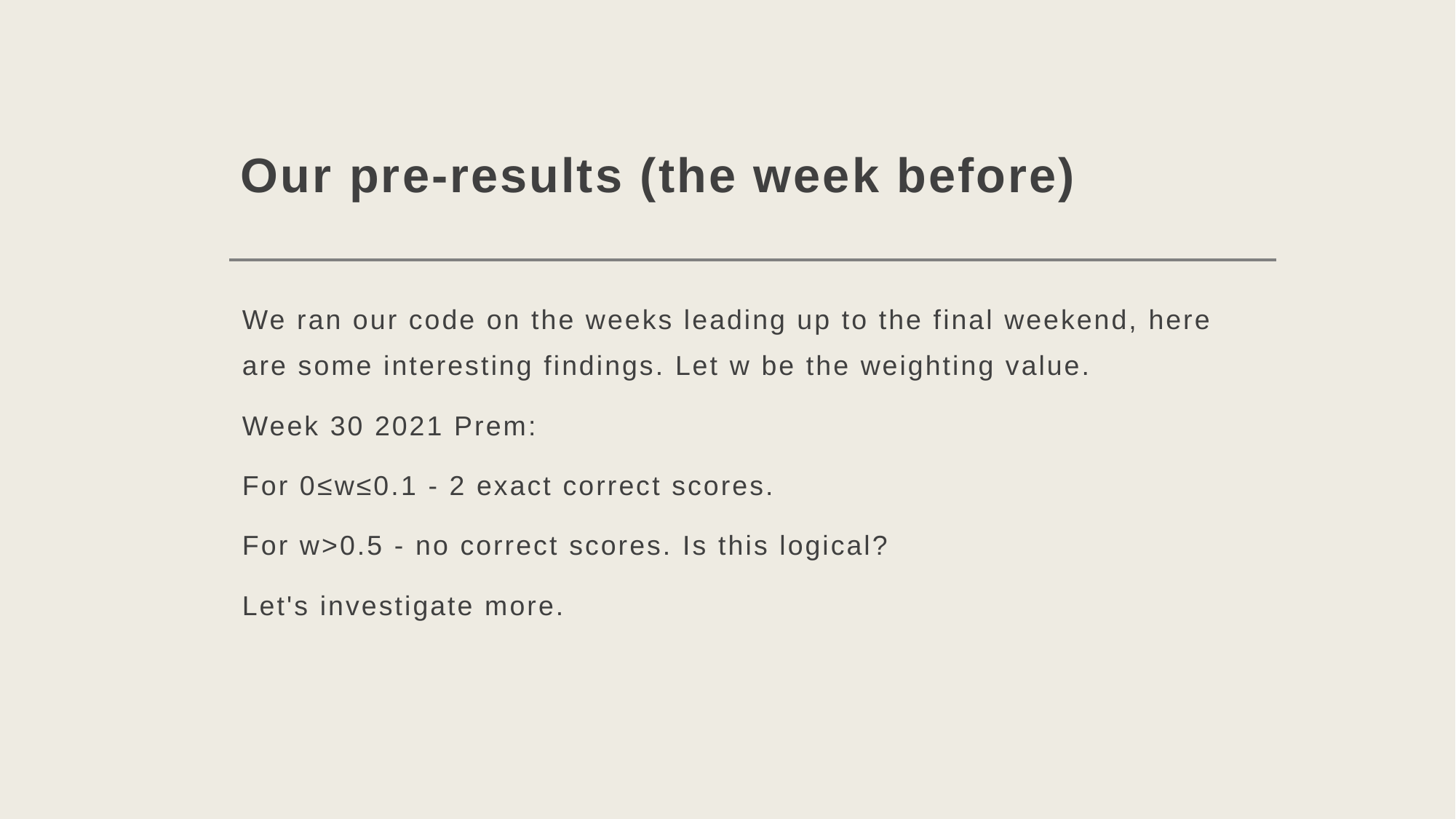

# Our pre-results (the week before)
We ran our code on the weeks leading up to the final weekend, here are some interesting findings. Let w be the weighting value.
Week 30 2021 Prem:
For 0≤w≤0.1 - 2 exact correct scores.
For w>0.5 - no correct scores. Is this logical?
Let's investigate more.